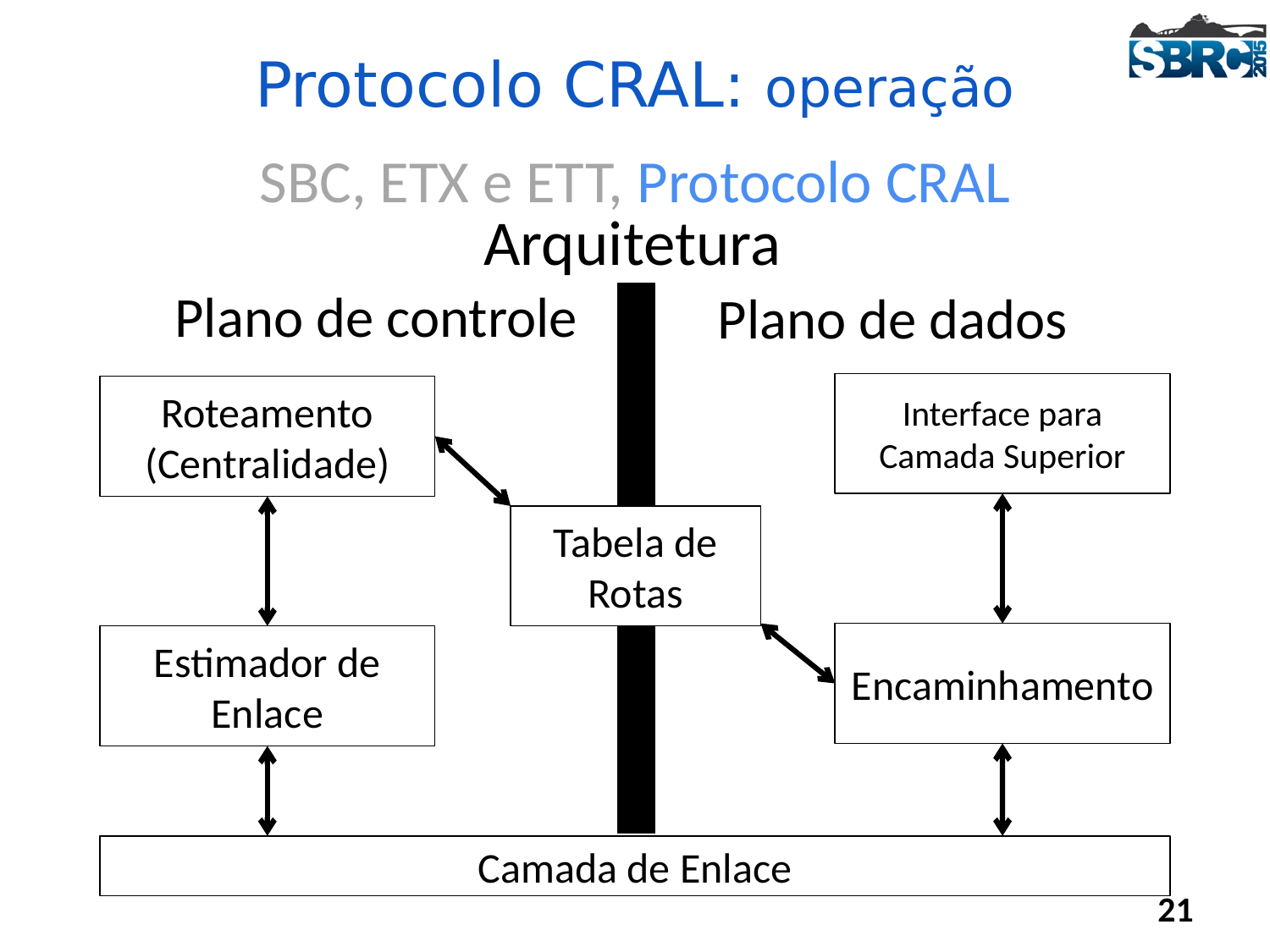

# Protocolo CRAL: operação
SBC, ETX e ETT, Protocolo CRAL
Arquitetura
Plano de controle
Plano de dados

Interface para Camada Superior
Roteamento
(Centralidade)
Tabela de Rotas
Encaminhamento
Estimador de Enlace
Camada de Enlace
[Draves et al. 2004]
21